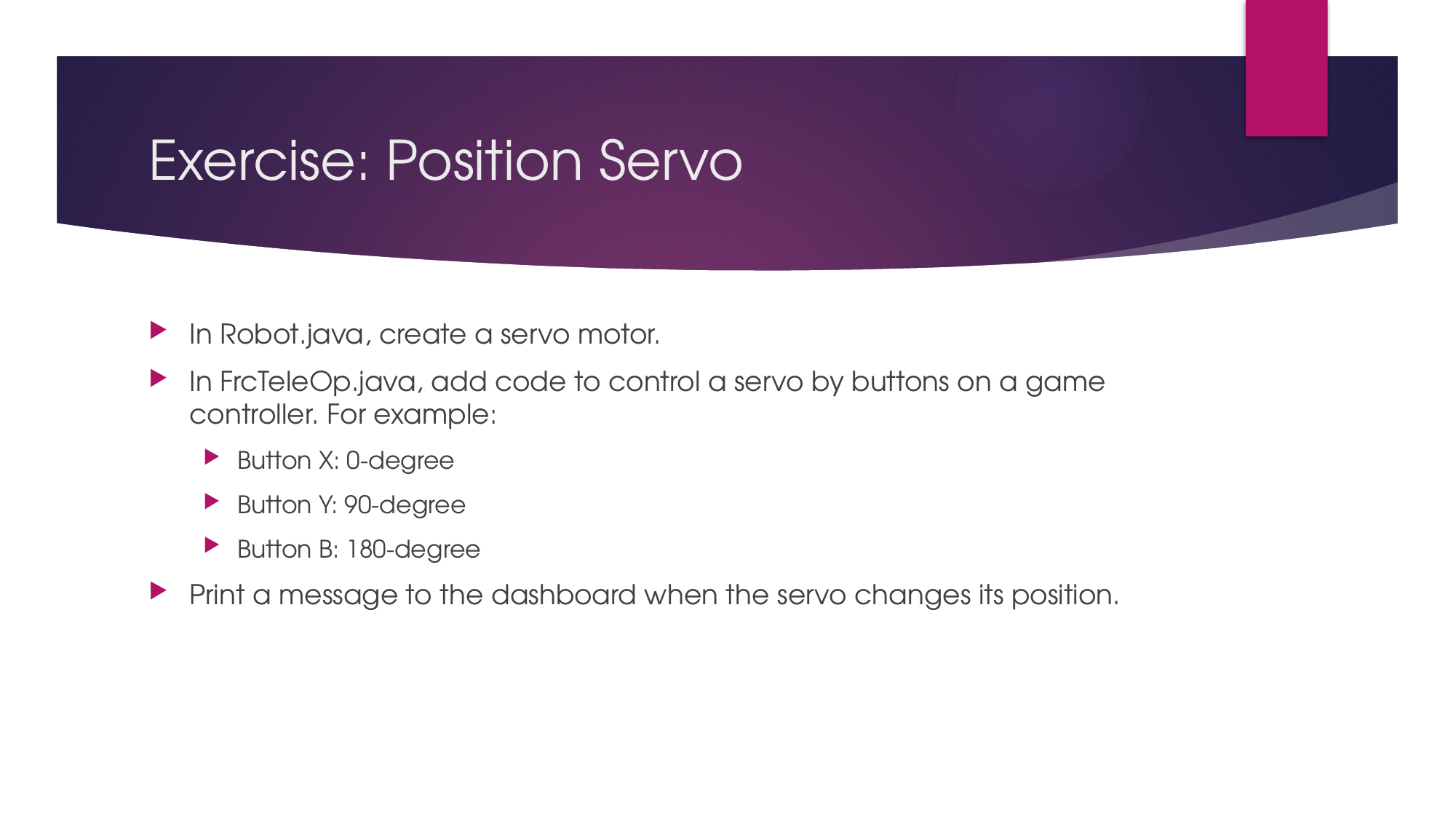

# Exercise: Position Servo
In Robot.java, create a servo motor.
In FrcTeleOp.java, add code to control a servo by buttons on a game controller. For example:
Button X: 0-degree
Button Y: 90-degree
Button B: 180-degree
Print a message to the dashboard when the servo changes its position.